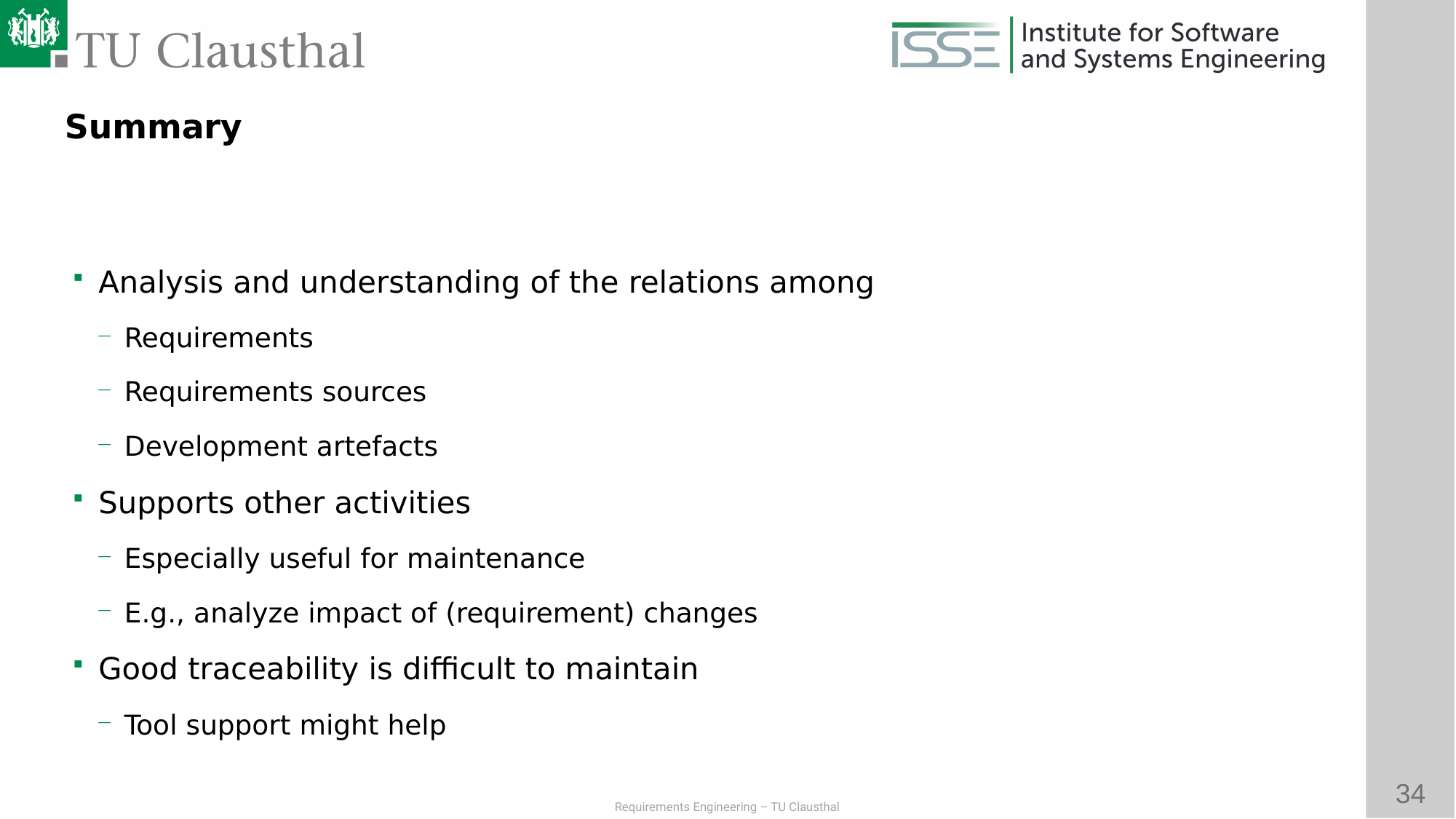

Summary

# Analysis and understanding of the relations among
Requirements
Requirements sources
Development artefacts
Supports other activities
Especially useful for maintenance
E.g., analyze impact of (requirement) changes
Good traceability is difficult to maintain
Tool support might help